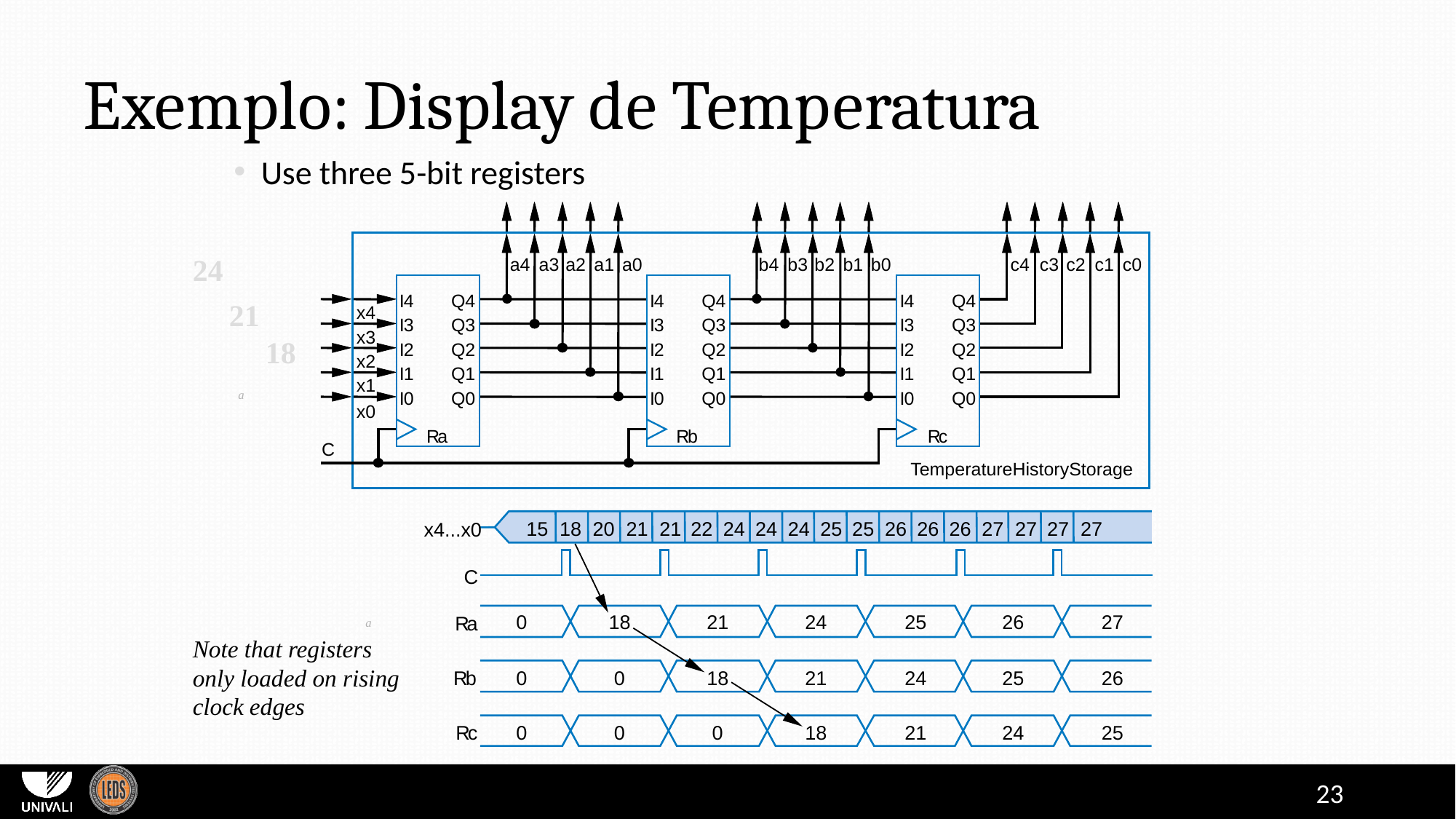

# Exemplo: Display de Temperatura
Use three 5-bit registers

a4
a3
a2
a1
a0
b4
b3
b2
b1
b0
c4
c3
c2
c1
c0

I
4
Q4
I
4
Q4
I
4
Q4

x4
I
3
Q3
I
3
Q3
I
3
Q3

x3
I
2
Q2
I
2
Q2
I
2
Q2

x2
I
1
Q1
I
1
Q1
I
1
Q1

x1
I
0
Q0
I
0
Q0
I
0
Q0

x0

R
a
R
b
R
c

C
TemperatureHistoryStorage

24
21
18
a

15
18
20
21
21
22
24
24
24
25
25
26
26
26
27
27
27
27
x4...x0

C

a
0
18
21
24
25
26
27
R
a
Note that registers only loaded on rising clock edges

R
b
0
0
18
21
24
25
26

R
c
0
0
0
18
21
24
25
23